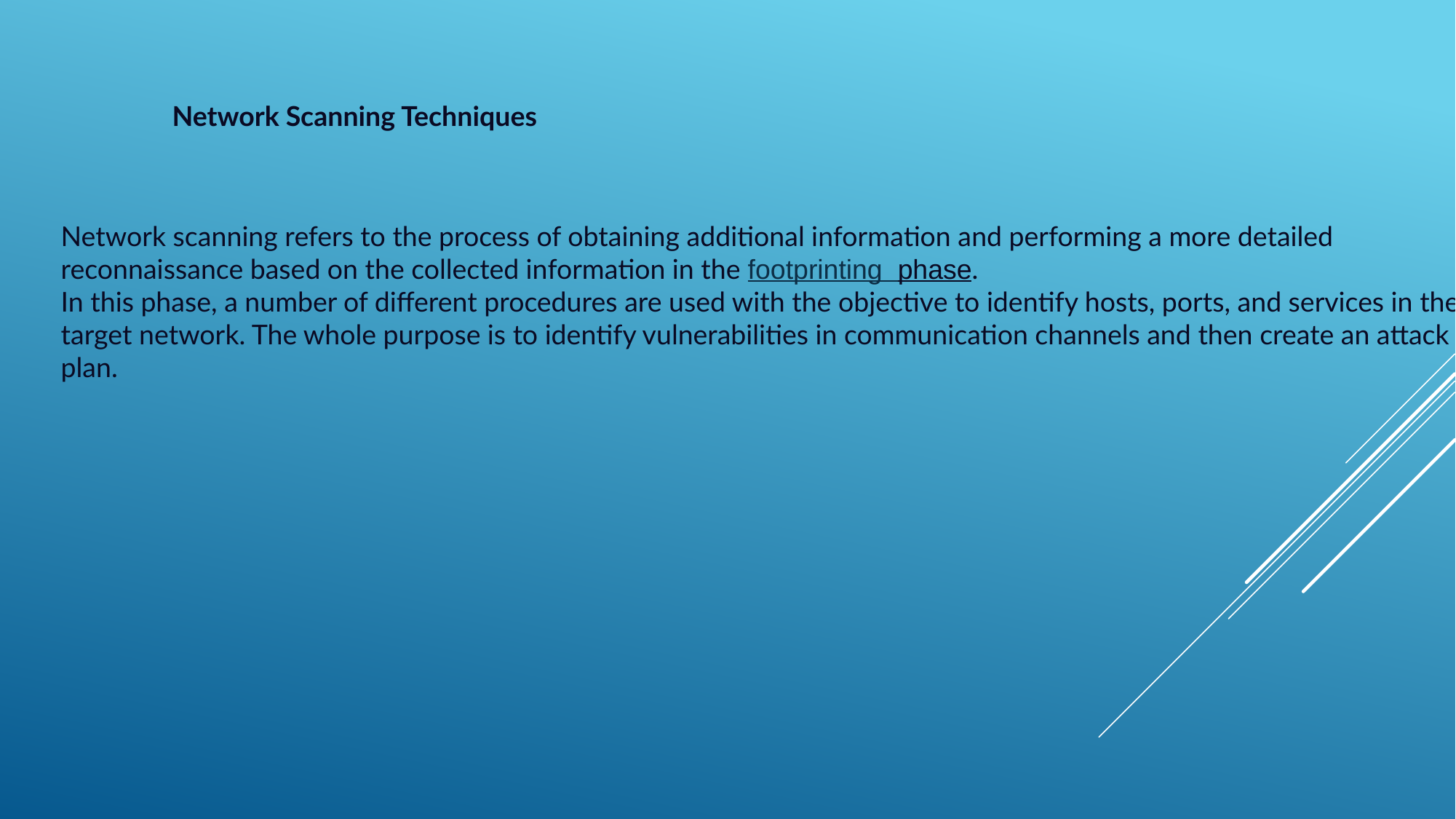

Network Scanning Techniques
Network scanning refers to the process of obtaining additional information and performing a more detailed reconnaissance based on the collected information in the footprinting  phase.
In this phase, a number of different procedures are used with the objective to identify hosts, ports, and services in the target network. The whole purpose is to identify vulnerabilities in communication channels and then create an attack plan.